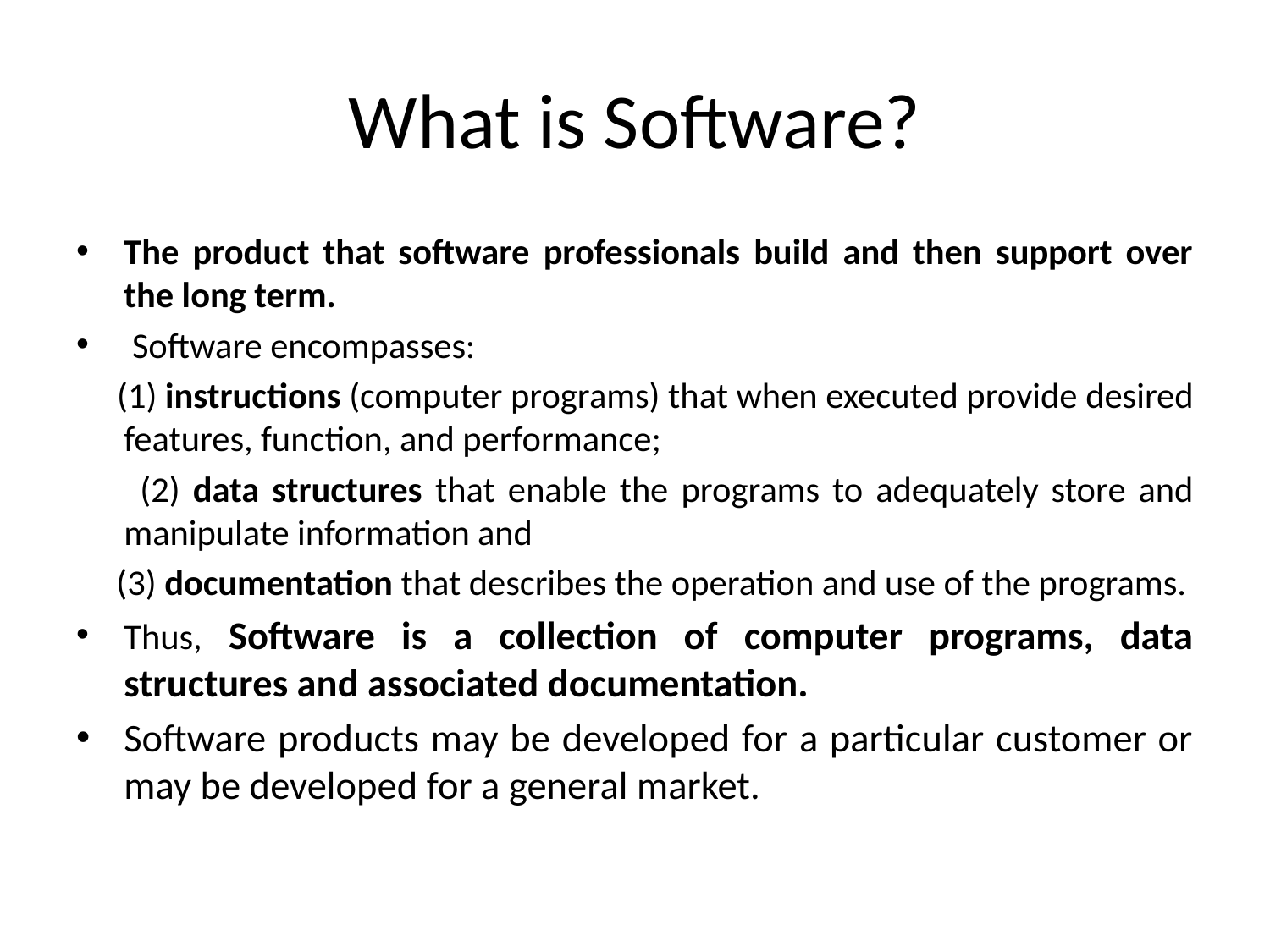

# What is Software?
The product that software professionals build and then support over the long term.
 Software encompasses:
     (1) instructions (computer programs) that when executed provide desired features, function, and performance;
     (2) data structures that enable the programs to adequately store and manipulate information and
     (3) documentation that describes the operation and use of the programs.
Thus, Software is a collection of computer programs, data structures and associated documentation.
Software products may be developed for a particular customer or may be developed for a general market.